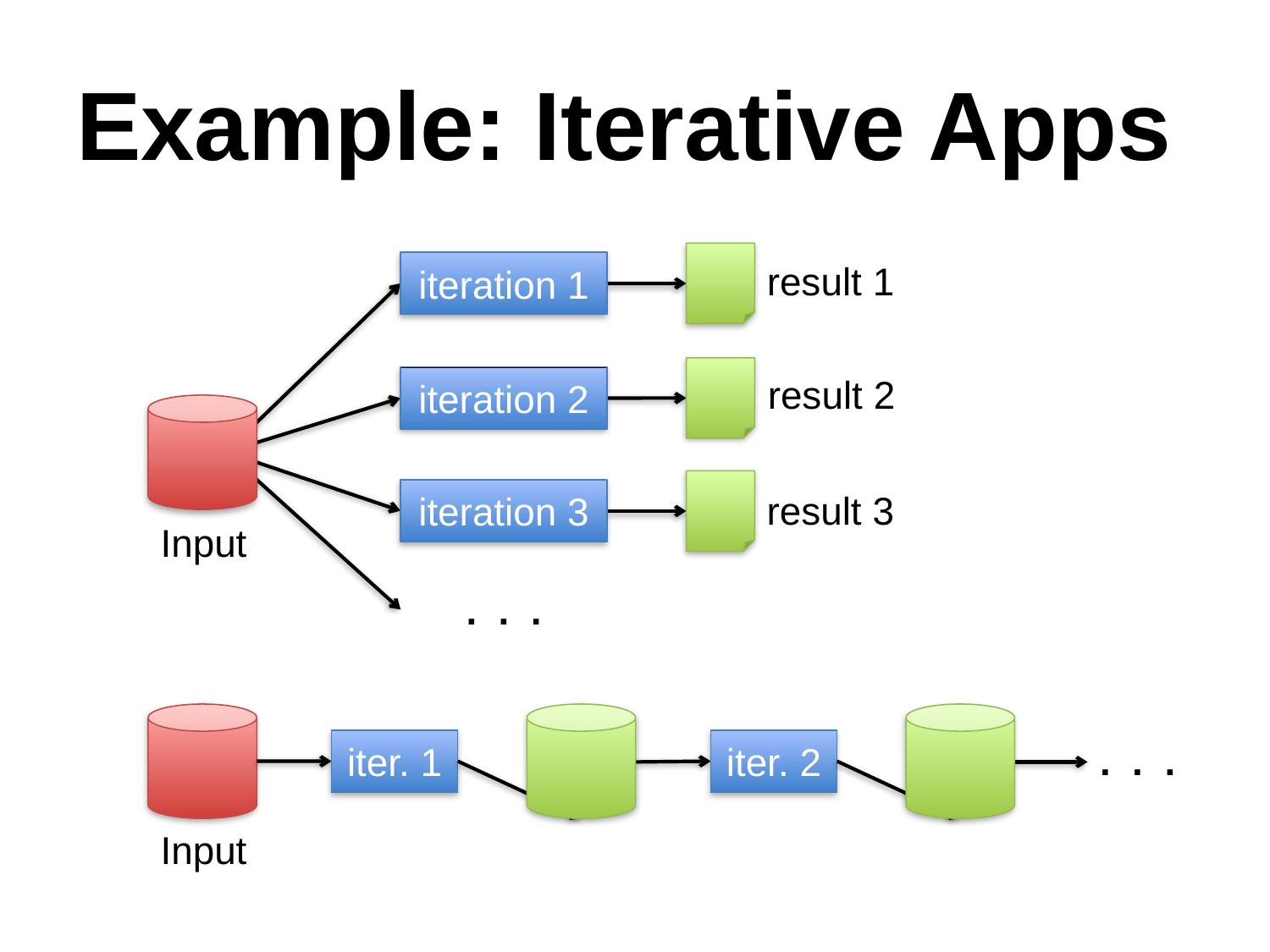

# Example: Iterative Apps

result 1
iteration 1

result 2
iteration 2

iteration 3
result 3
Input
.  .  .

iter. 1
iter. 2
.  .  .
Input